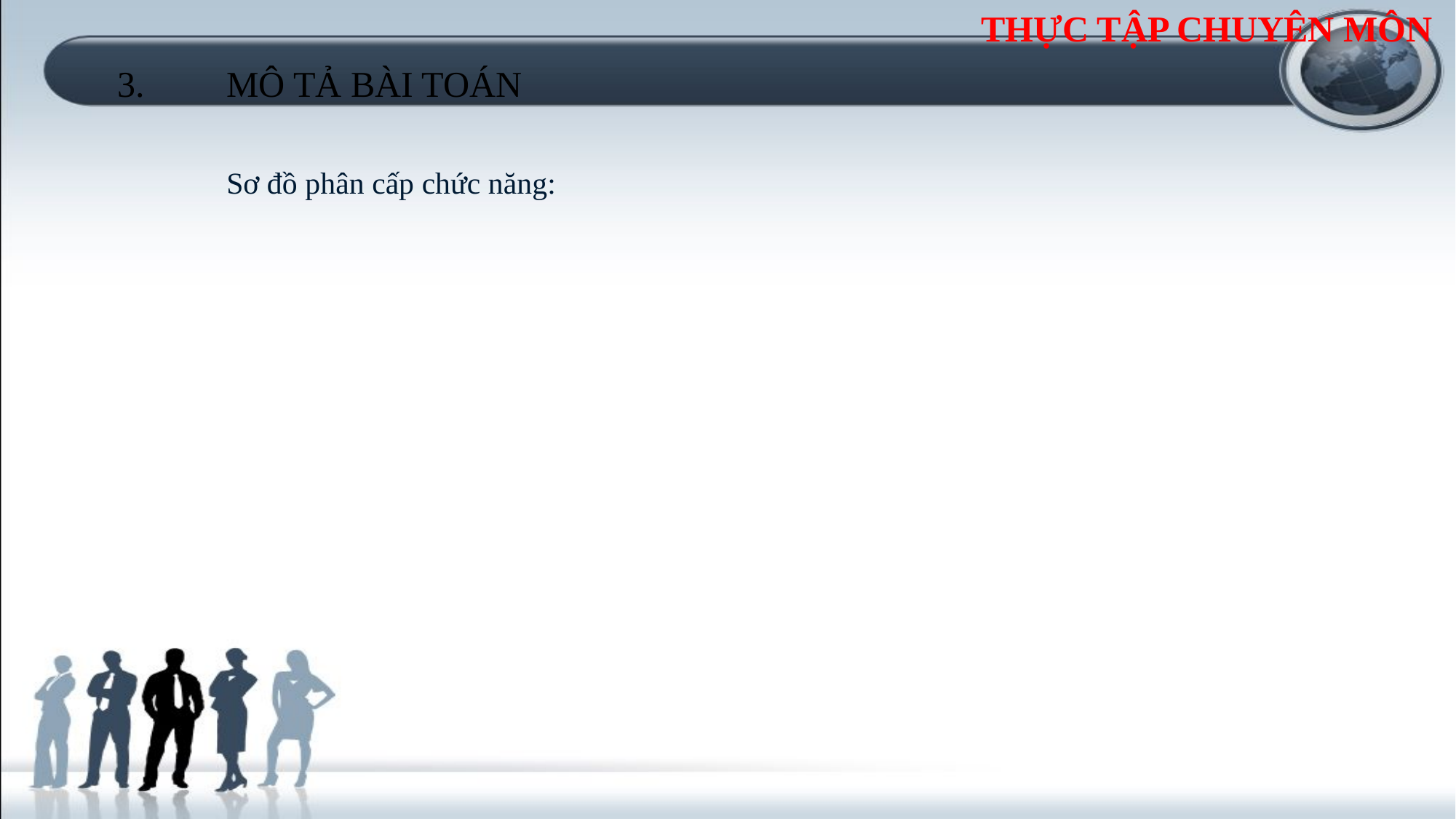

THỰC TẬP CHUYÊN MÔN
3.	MÔ TẢ BÀI TOÁN
	Sơ đồ phân cấp chức năng: